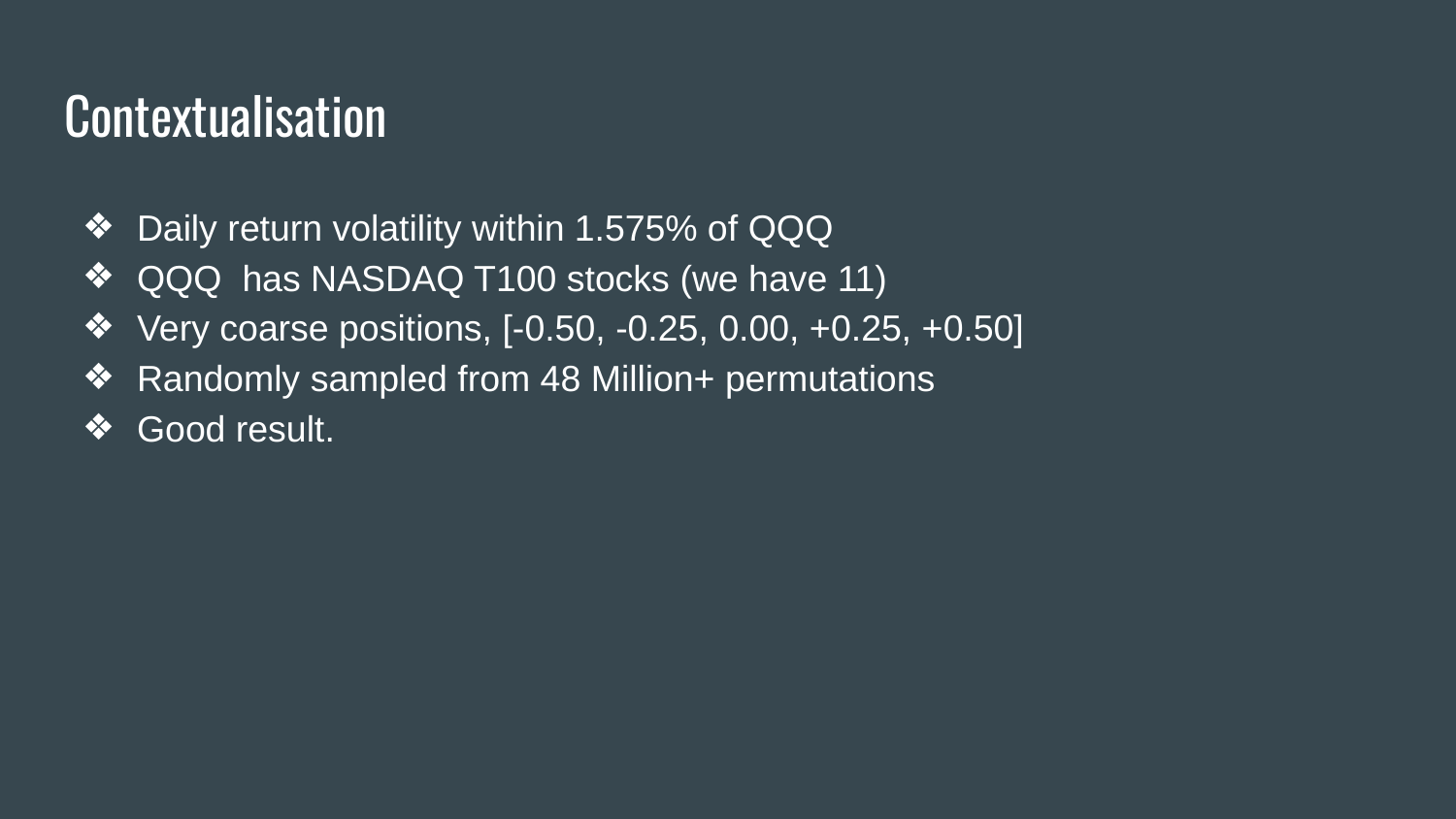

# Contextualisation
Daily return volatility within 1.575% of QQQ
QQQ  has NASDAQ T100 stocks (we have 11)
Very coarse positions, [-0.50, -0.25, 0.00, +0.25, +0.50]
Randomly sampled from 48 Million+ permutations
Good result.